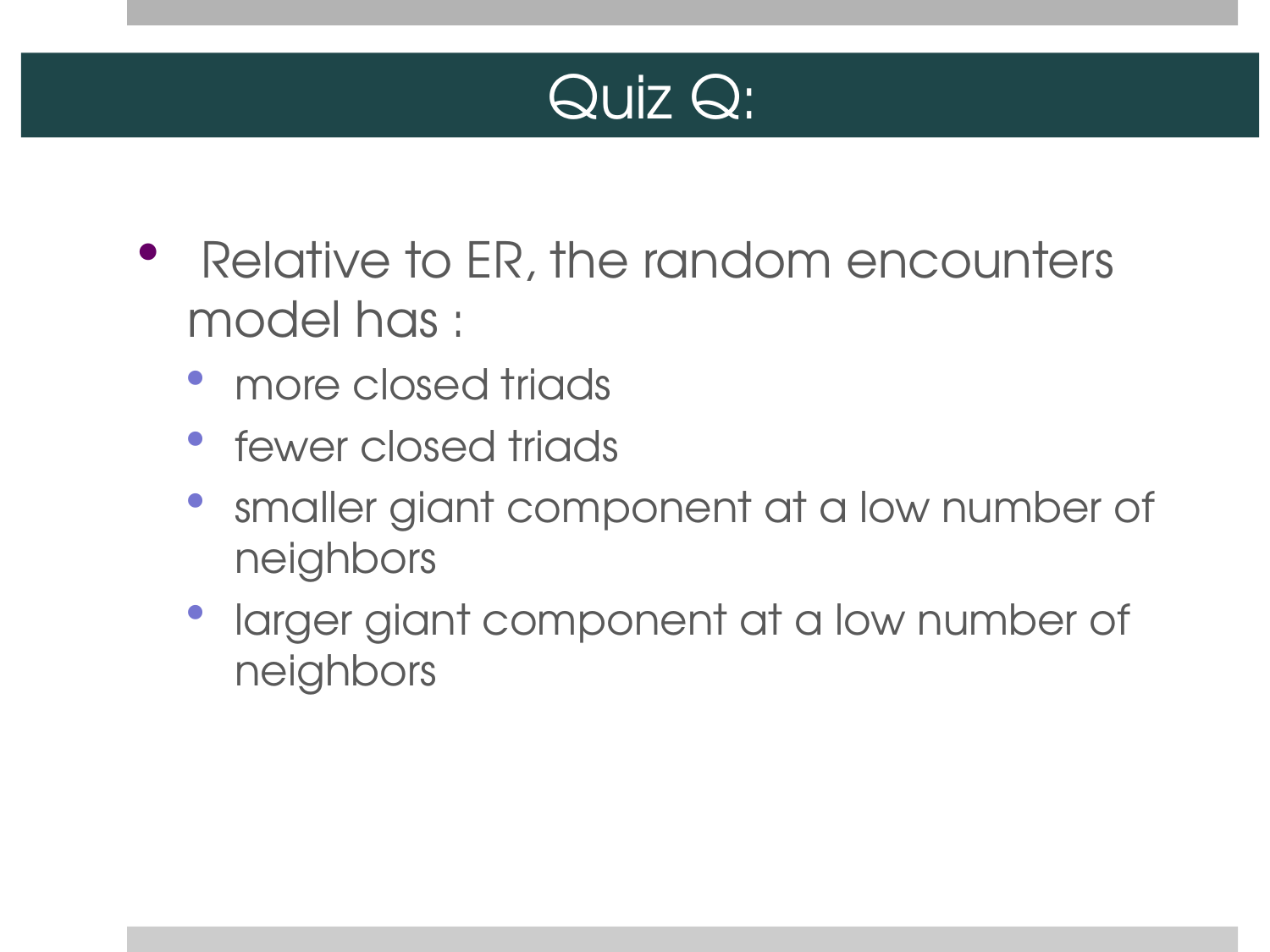

# Quiz Q:
 Relative to ER, the random encounters model has :
more closed triads
fewer closed triads
smaller giant component at a low number of neighbors
larger giant component at a low number of neighbors